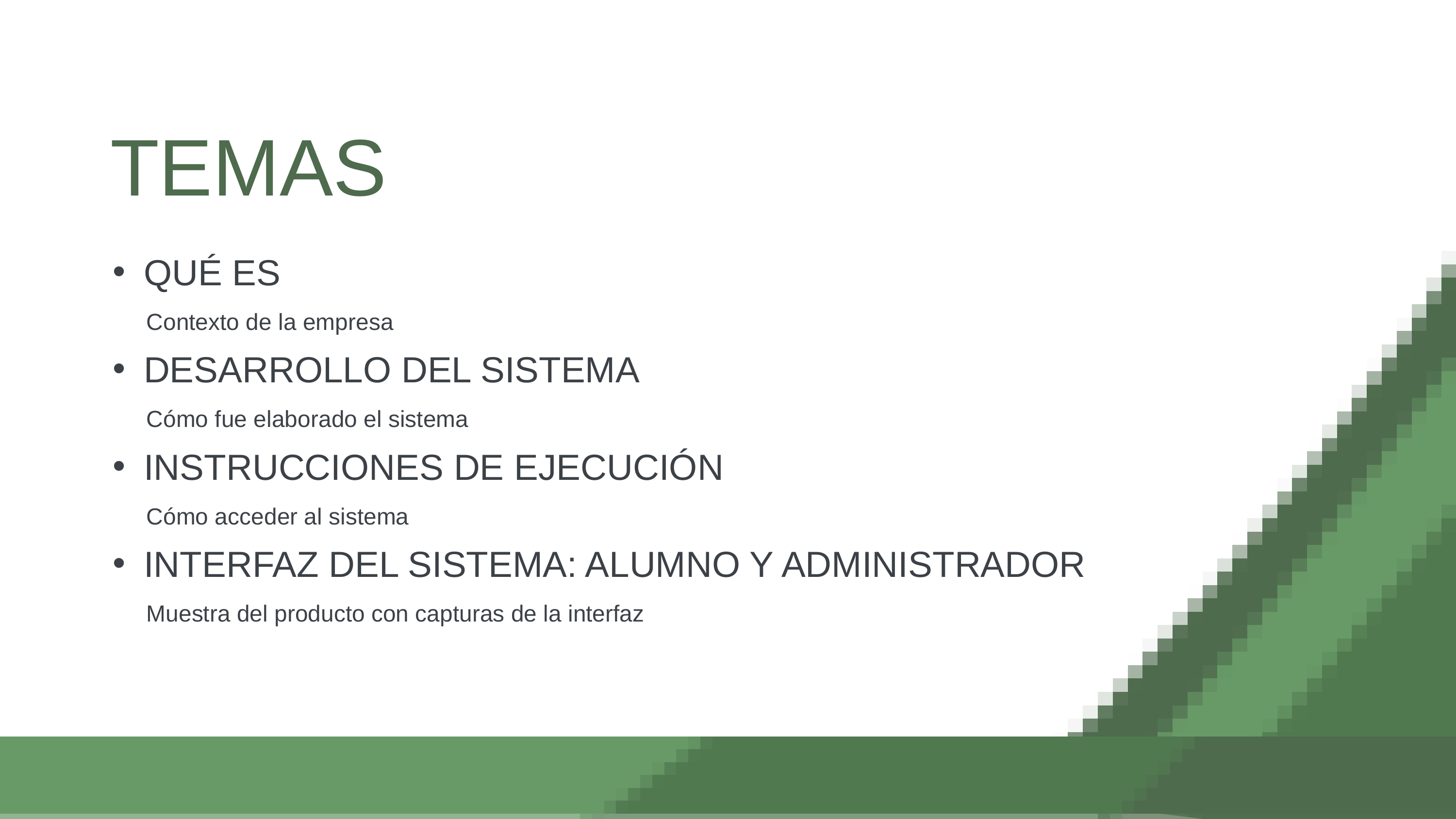

TEMAS
QUÉ ES
Contexto de la empresa
DESARROLLO DEL SISTEMA
Cómo fue elaborado el sistema
INSTRUCCIONES DE EJECUCIÓN
Cómo acceder al sistema
INTERFAZ DEL SISTEMA: ALUMNO Y ADMINISTRADOR
Muestra del producto con capturas de la interfaz